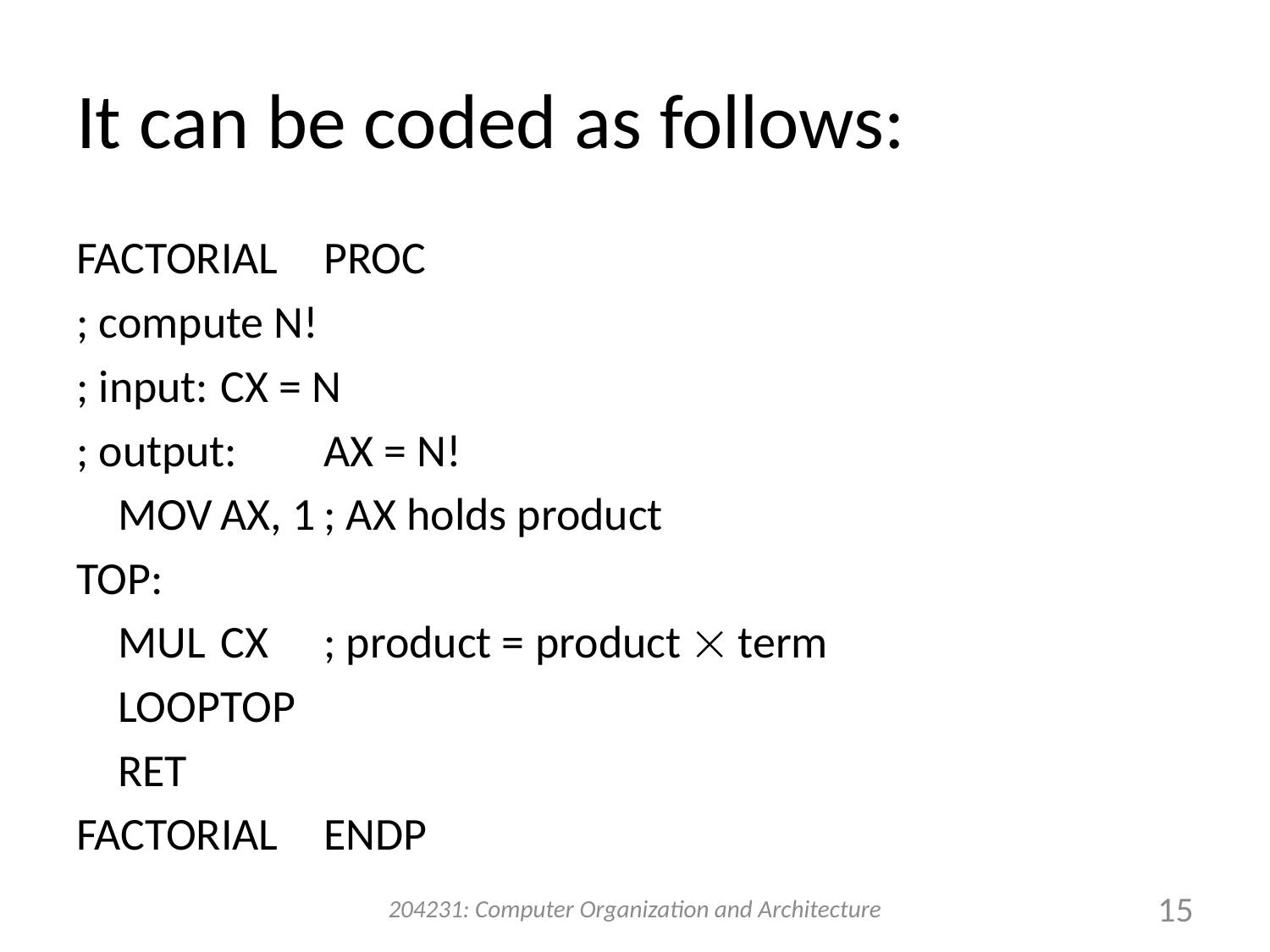

# It can be coded as follows:
FACTORIAL	PROC
; compute N!
; input:	CX = N
; output:	AX = N!
			MOV	AX, 1	; AX holds product
TOP:
			MUL	CX	; product = product × term
			LOOP	TOP
			RET
FACTORIAL	ENDP
204231: Computer Organization and Architecture
15